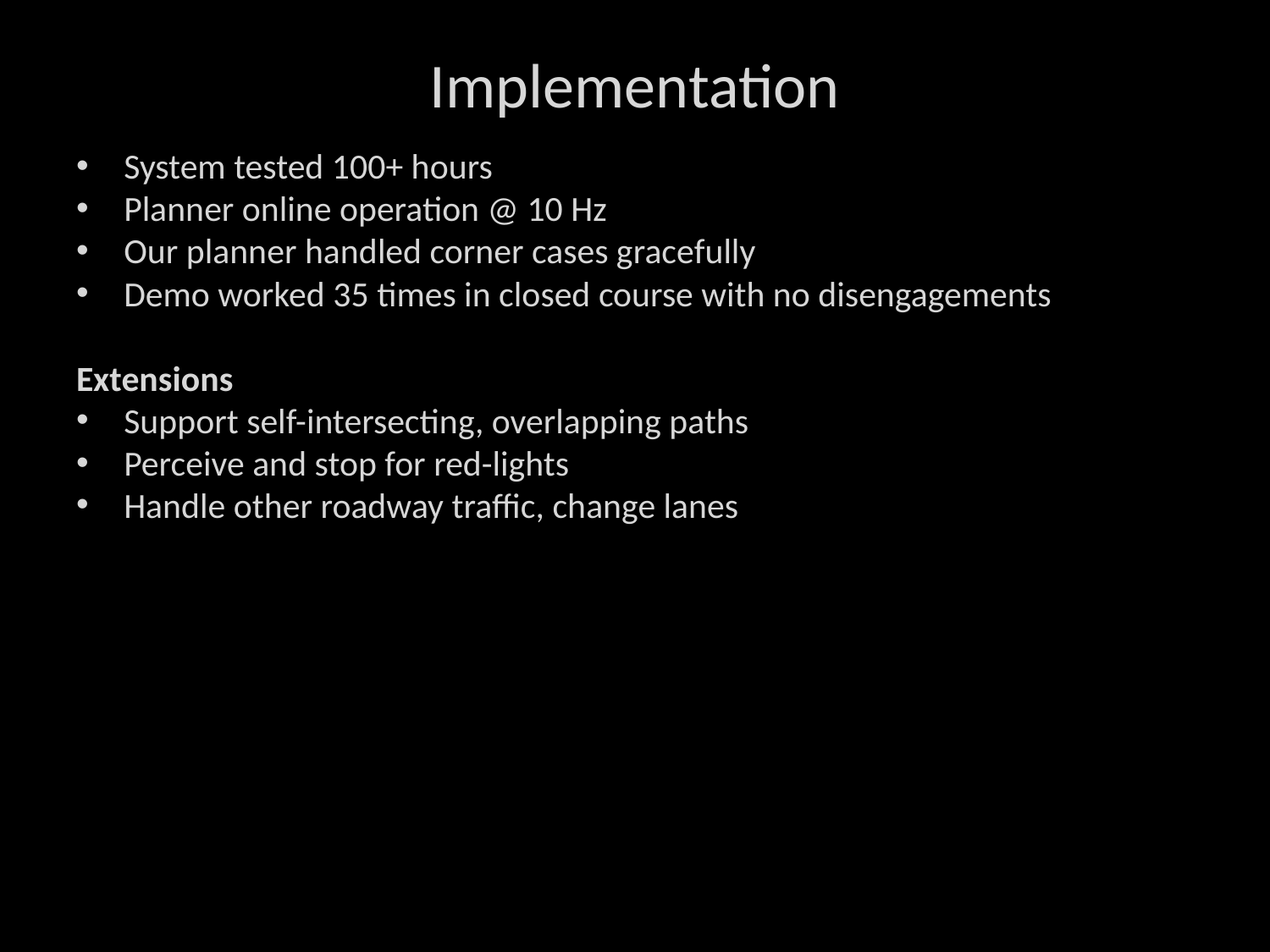

# Implementation
System tested 100+ hours
Planner online operation @ 10 Hz
Our planner handled corner cases gracefully
Demo worked 35 times in closed course with no disengagements

Extensions
Support self-intersecting, overlapping paths
Perceive and stop for red-lights
Handle other roadway traffic, change lanes